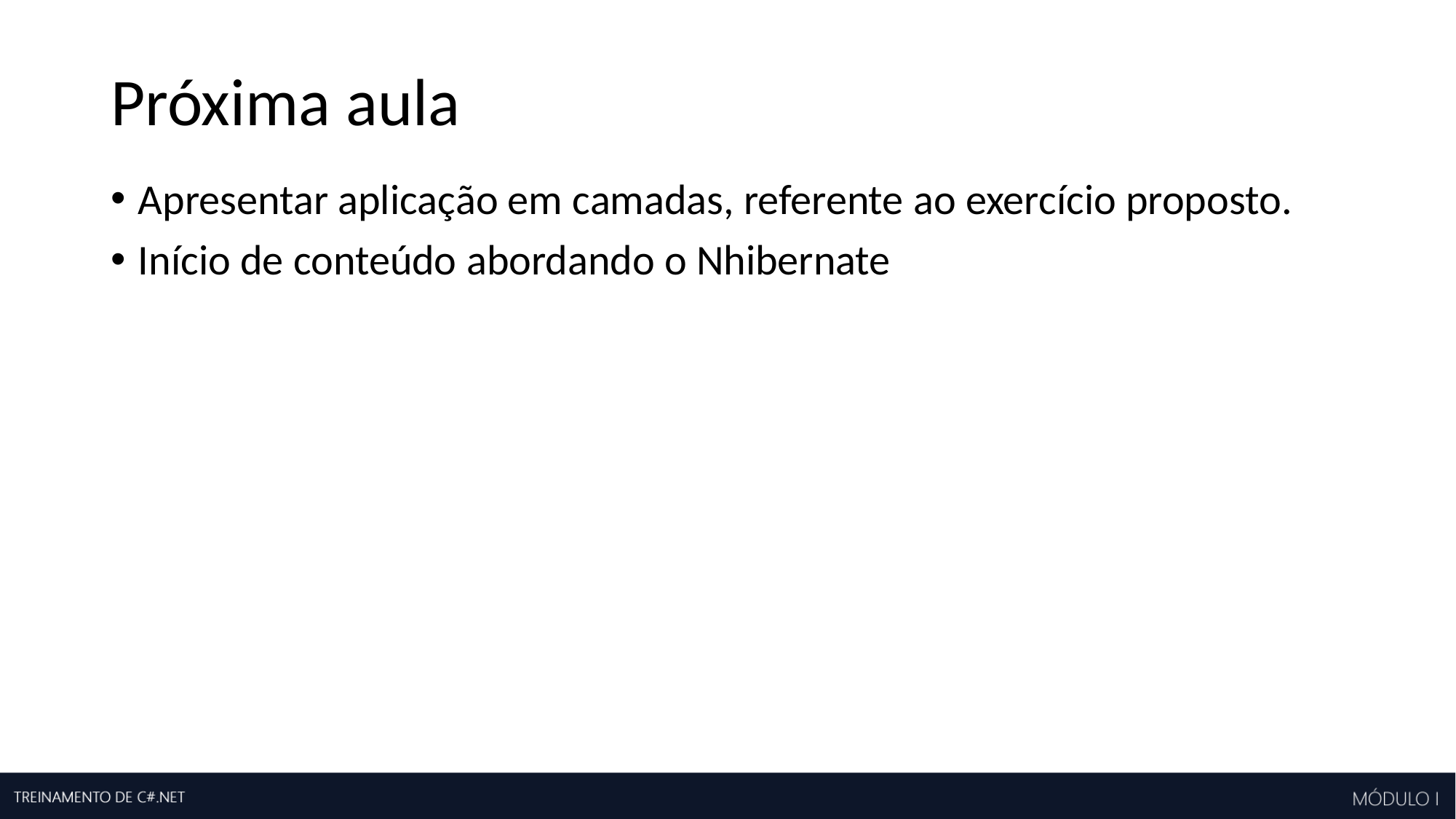

# Próxima aula
Apresentar aplicação em camadas, referente ao exercício proposto.
Início de conteúdo abordando o Nhibernate